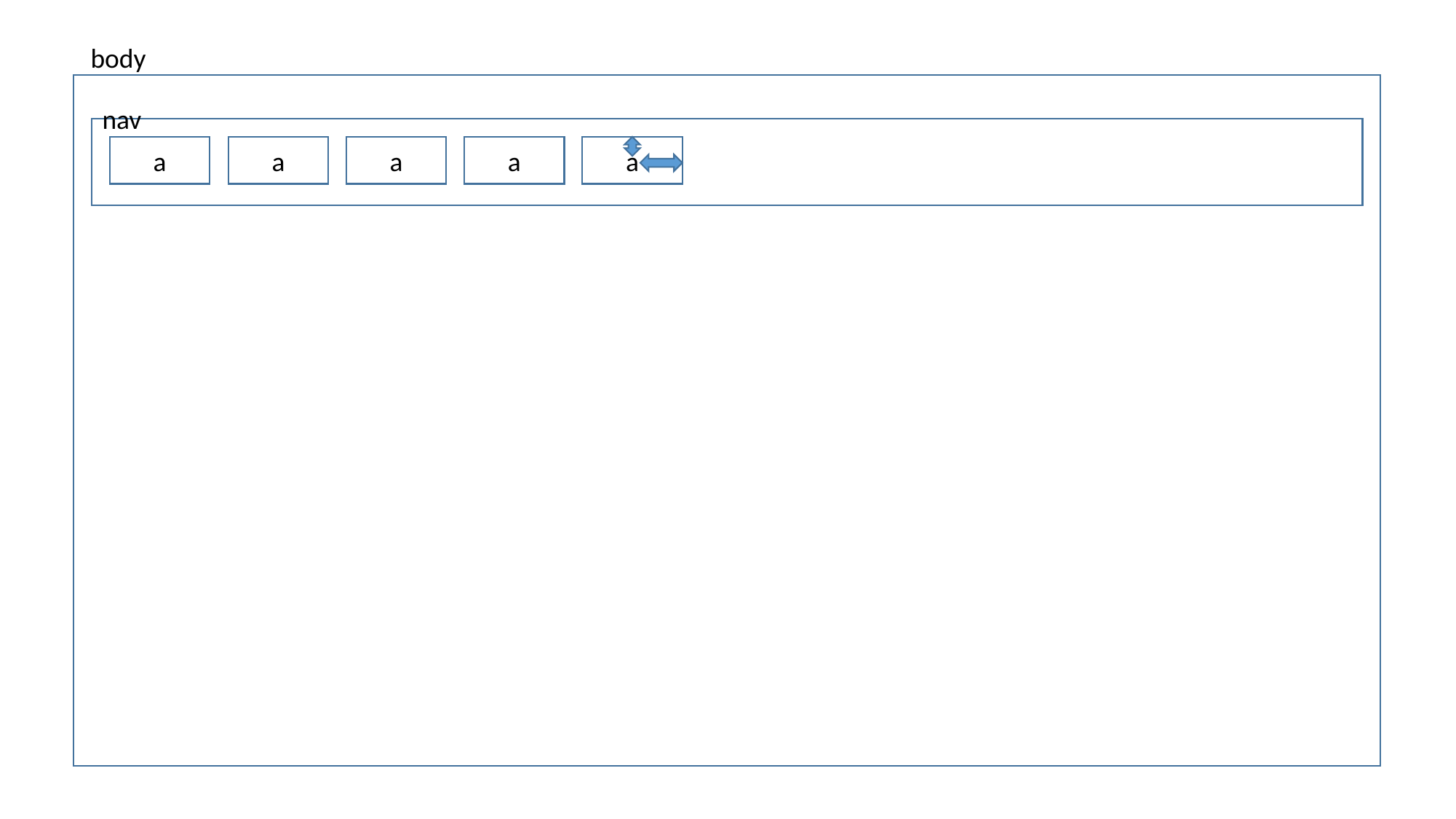

body

nav

a

a
a
a
a